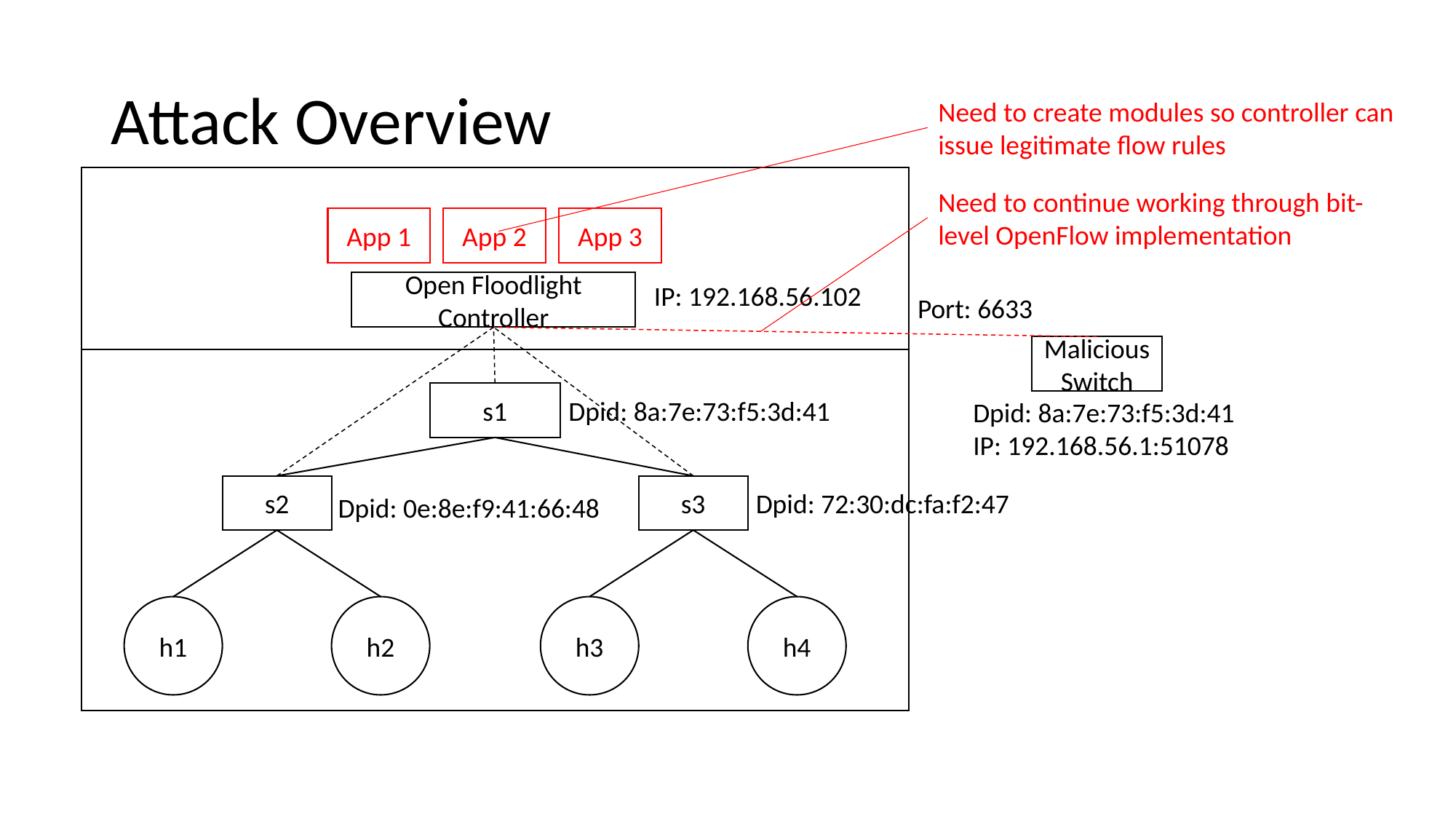

# Attack Overview
Need to create modules so controller can issue legitimate flow rules

Need to continue working through bit-level OpenFlow implementation
App 1
App 2
App 3
Open Floodlight Controller
IP: 192.168.56.102
Port: 6633
Malicious Switch

s1
Dpid: 8a:7e:73:f5:3d:41
Dpid: 8a:7e:73:f5:3d:41
IP: 192.168.56.1:51078
s2
s3
Dpid: 72:30:dc:fa:f2:47
Dpid: 0e:8e:f9:41:66:48
h1
h2
h3
h4